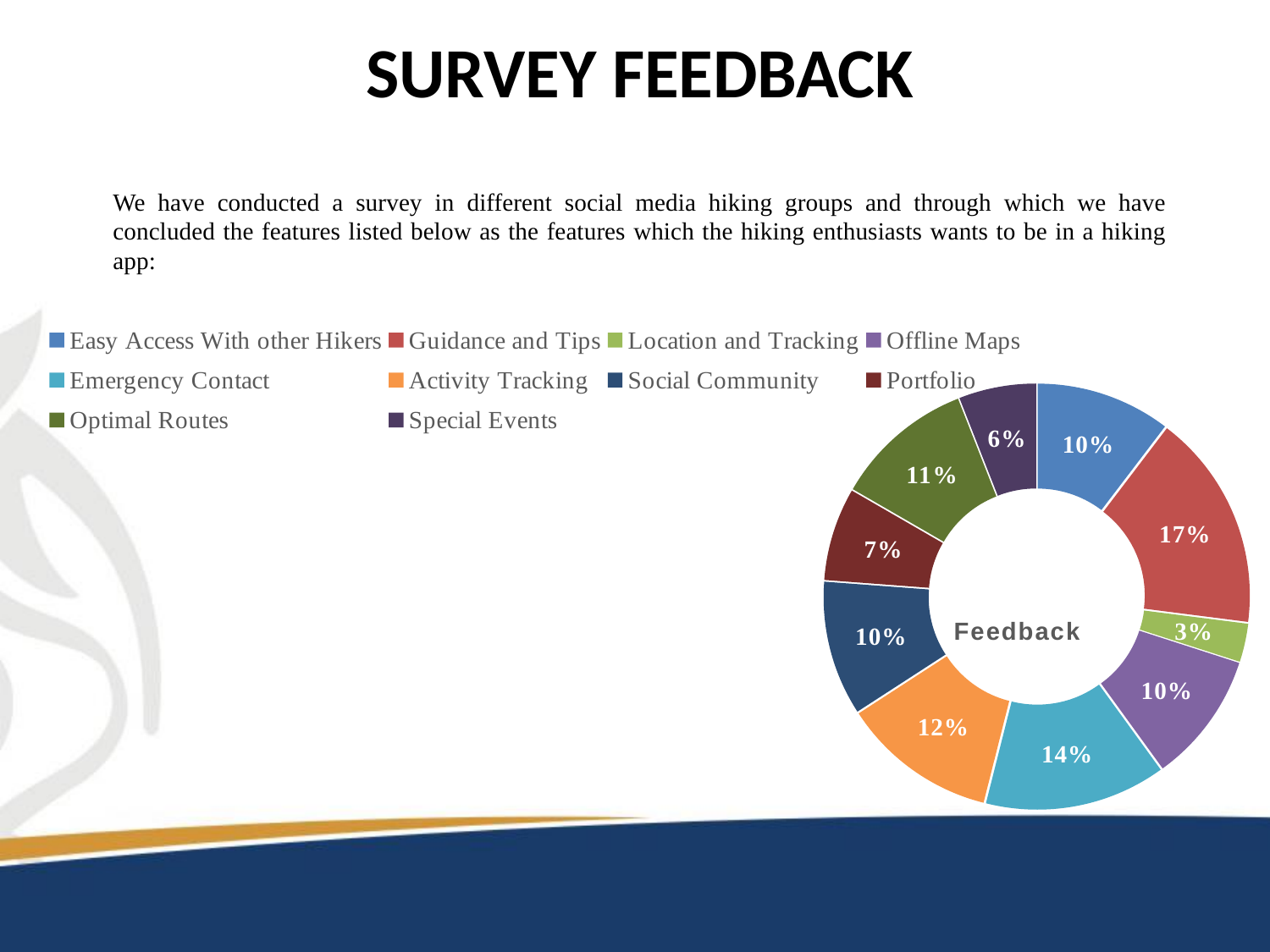

### Chart: Feedback

| Category | Feedback |
|---|---|
| Easy Access With other Hikers | 0.235 |
| Guidance and Tips | 0.3784 |
| Location and Tracking | 0.067 |
| Offline Maps | 0.228 |
| Emergency Contact | 0.316 |
| Activity Tracking | 0.2703 |
| Social Community | 0.235 |
| Portfolio | 0.1622 |
| Optimal Routes | 0.2432 |
| Special Events | 0.1351 |
# SURVEY FEEDBACK
We have conducted a survey in different social media hiking groups and through which we have concluded the features listed below as the features which the hiking enthusiasts wants to be in a hiking app: